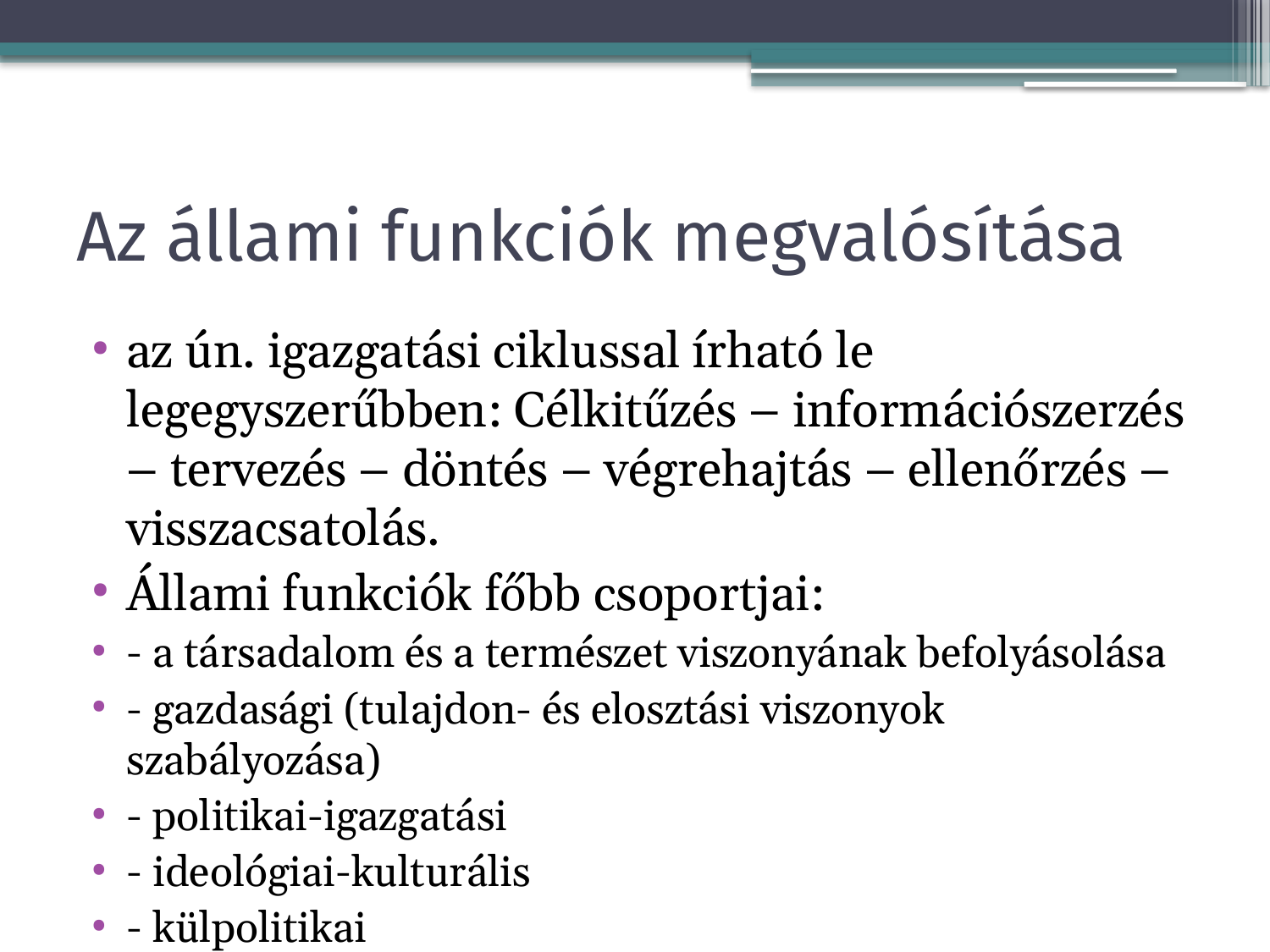

# Az állami funkciók megvalósítása
az ún. igazgatási ciklussal írható le legegyszerűbben: Célkitűzés – információszerzés – tervezés – döntés – végrehajtás – ellenőrzés – visszacsatolás.
Állami funkciók főbb csoportjai:
- a társadalom és a természet viszonyának befolyásolása
- gazdasági (tulajdon- és elosztási viszonyok szabályozása)
- politikai-igazgatási
- ideológiai-kulturális
- külpolitikai